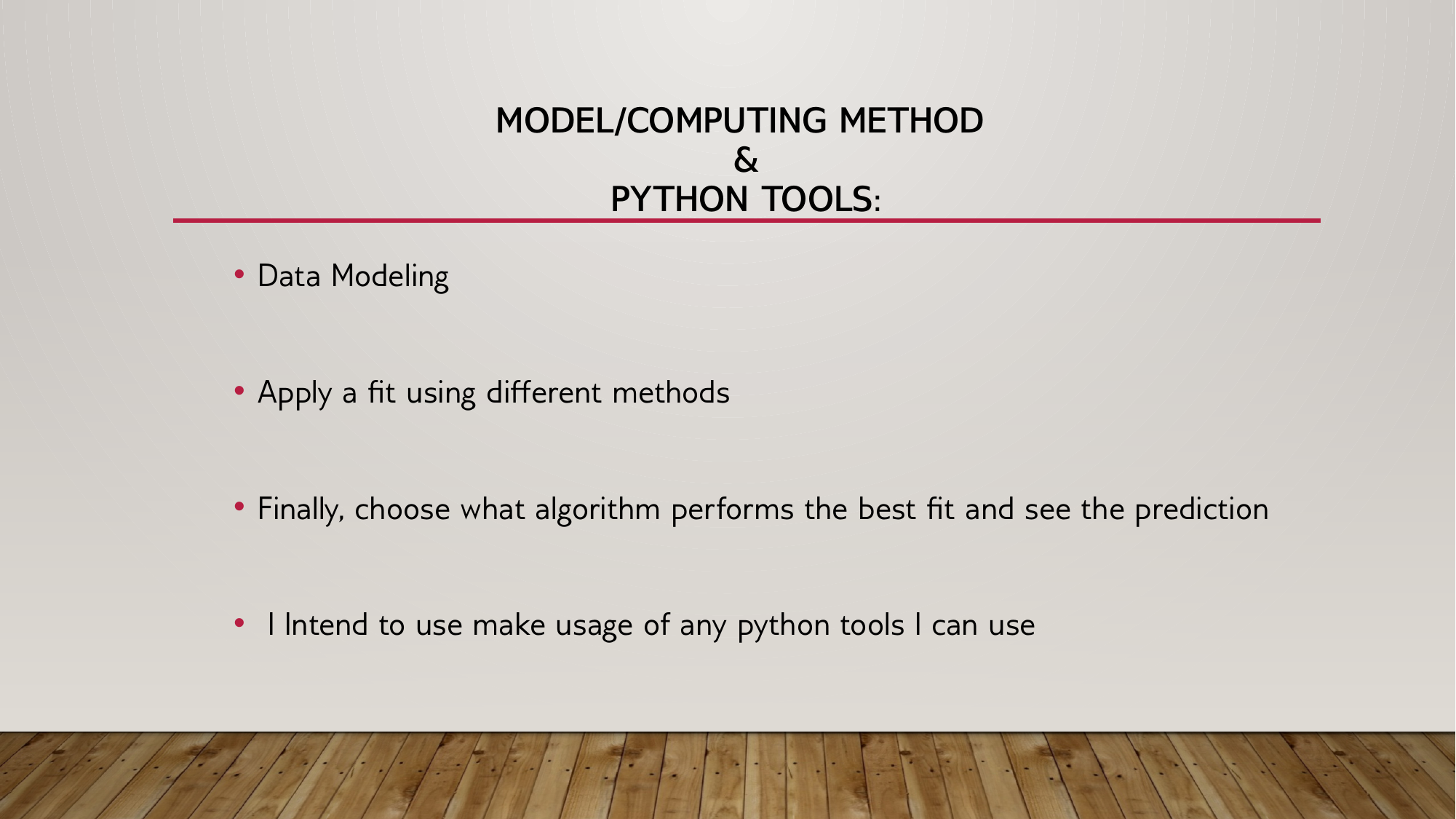

# Model/Computing Method & Python Tools:
Data Modeling

Apply a fit using different methods

Finally, choose what algorithm performs the best fit and see the prediction

 I Intend to use make usage of any python tools I can use